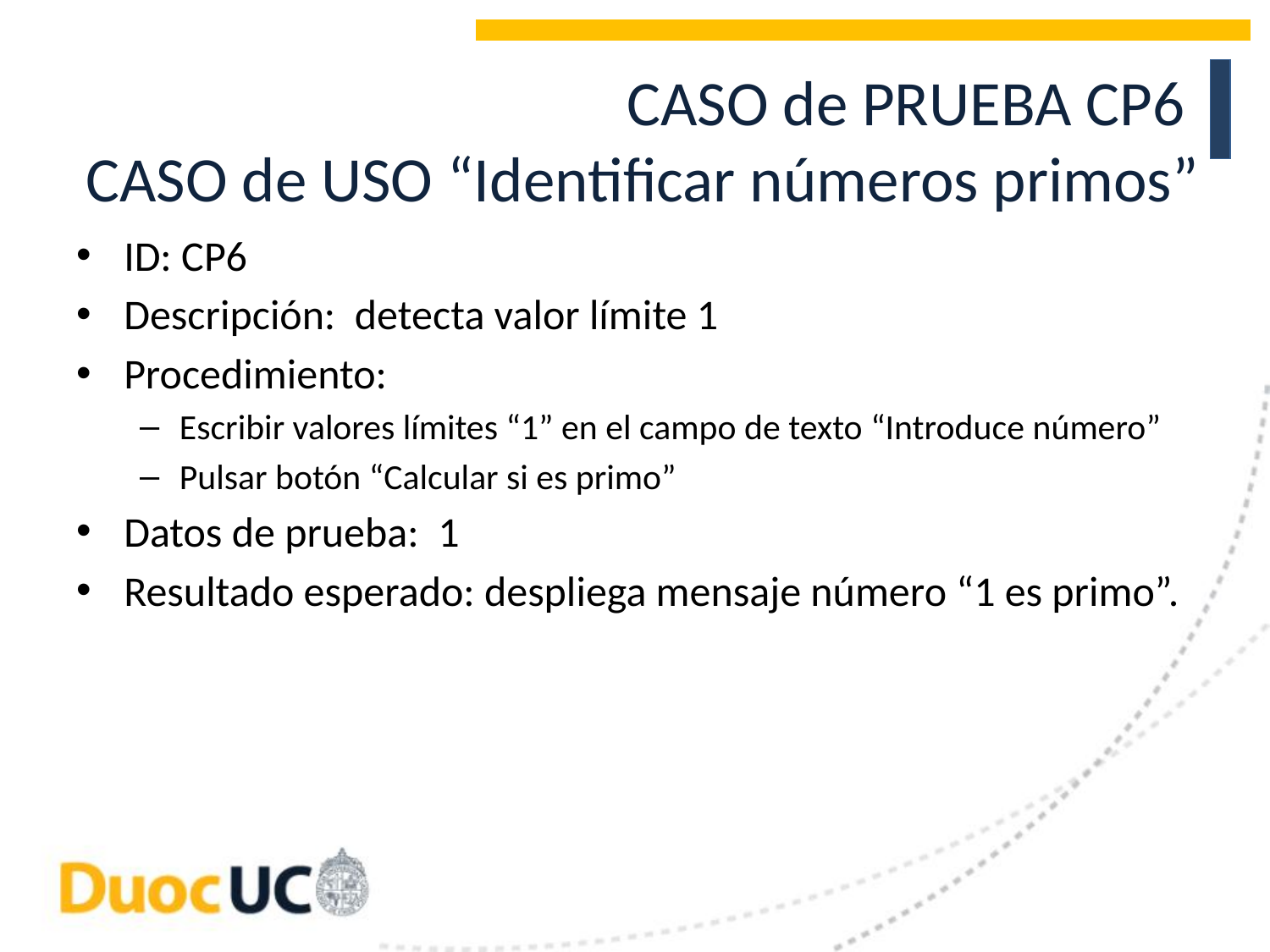

CASO de PRUEBA CP6
CASO de USO “Identificar números primos”
ID: CP6
Descripción:  detecta valor límite 1
Procedimiento:
Escribir valores límites “1” en el campo de texto “Introduce número”
Pulsar botón “Calcular si es primo”
Datos de prueba:  1
Resultado esperado: despliega mensaje número “1 es primo”.